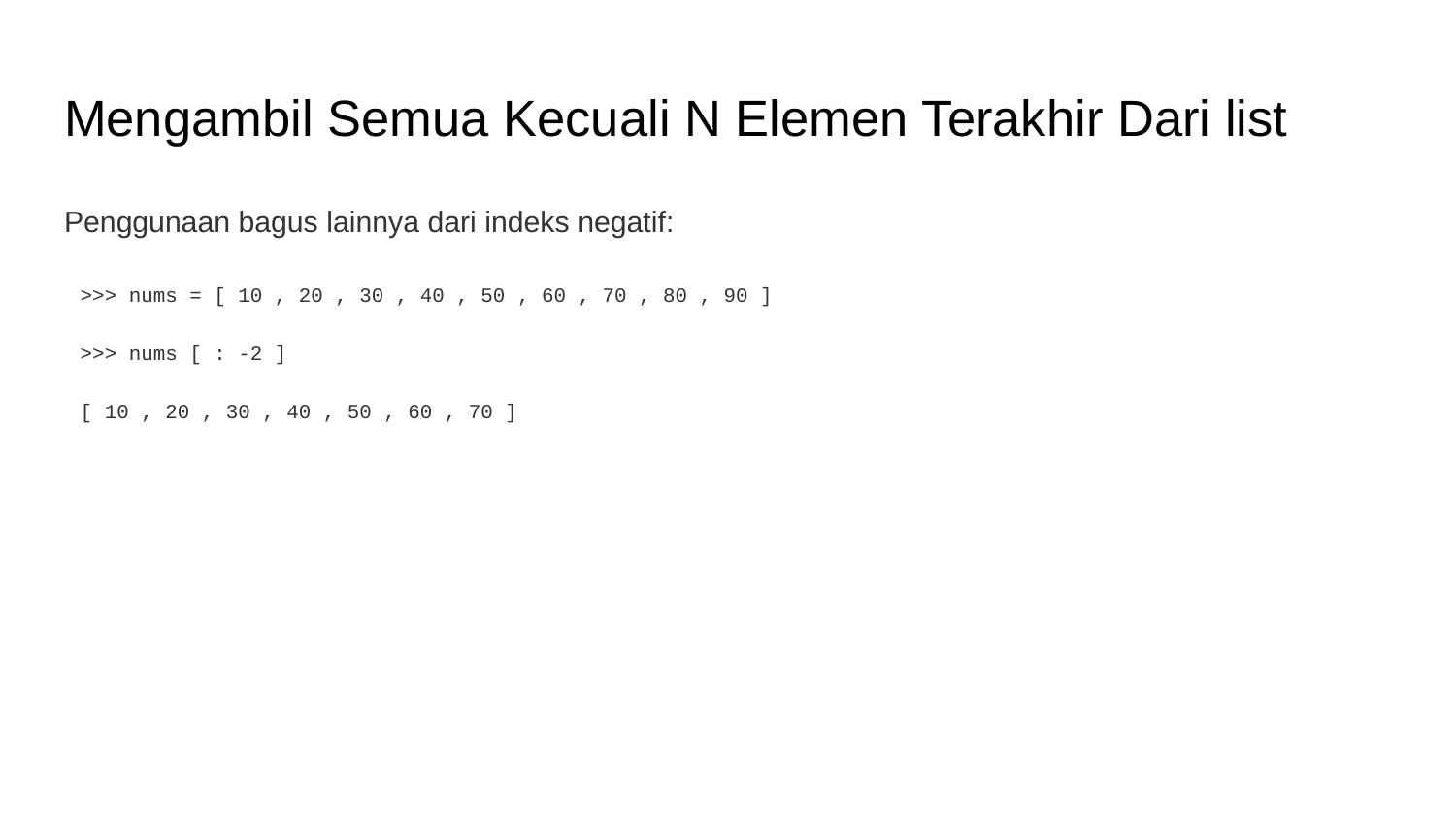

# Mengambil Semua Kecuali N Elemen Terakhir Dari list
Penggunaan bagus lainnya dari indeks negatif:

>>> nums = [ 10 , 20 , 30 , 40 , 50 , 60 , 70 , 80 , 90 ]
>>> nums [ : -2 ]
[ 10 , 20 , 30 , 40 , 50 , 60 , 70 ]